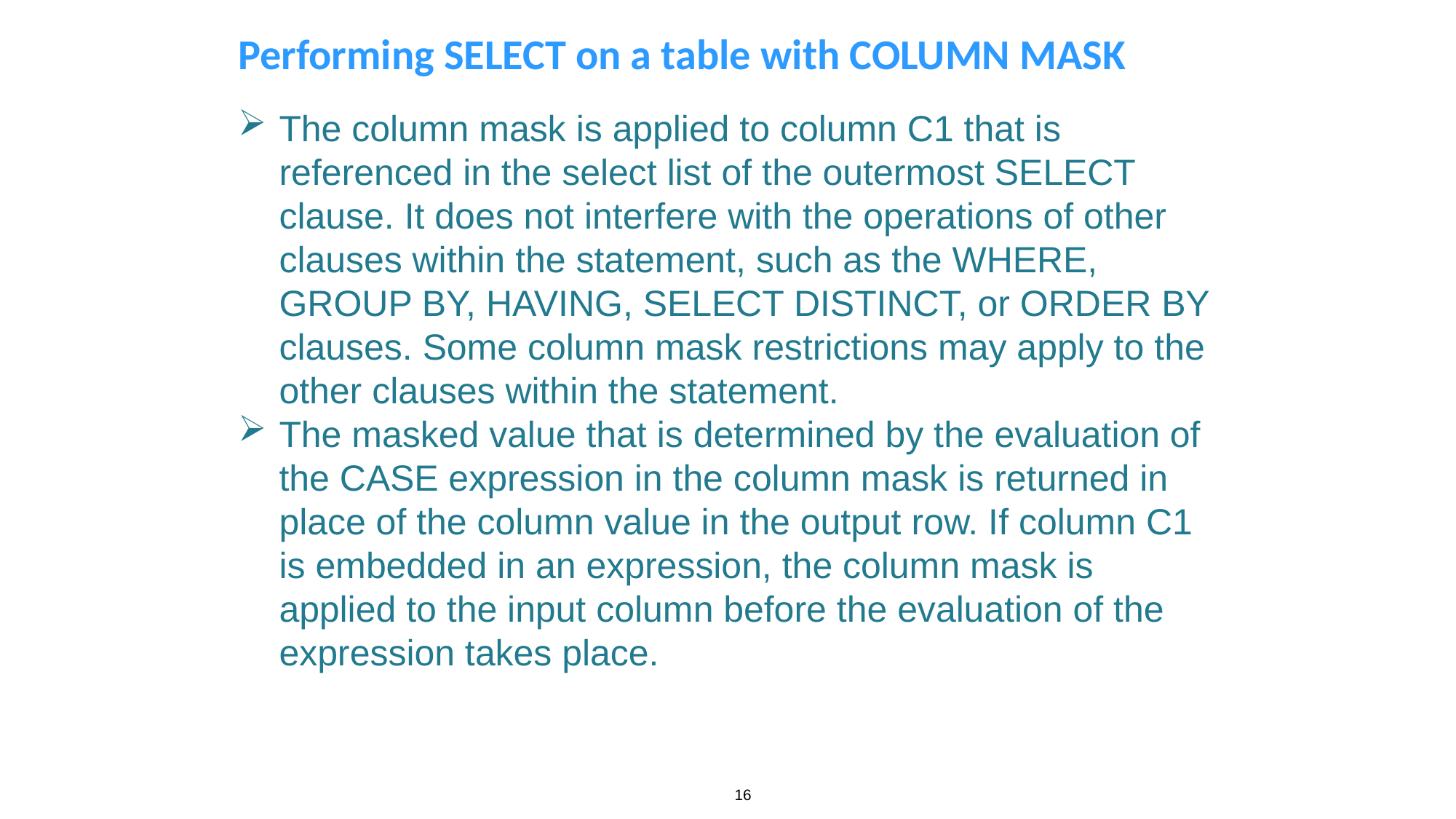

Performing SELECT on a table with COLUMN MASK
The column mask is applied to column C1 that is referenced in the select list of the outermost SELECT clause. It does not interfere with the operations of other clauses within the statement, such as the WHERE, GROUP BY, HAVING, SELECT DISTINCT, or ORDER BY clauses. Some column mask restrictions may apply to the other clauses within the statement.
The masked value that is determined by the evaluation of the CASE expression in the column mask is returned in place of the column value in the output row. If column C1 is embedded in an expression, the column mask is applied to the input column before the evaluation of the expression takes place.

16